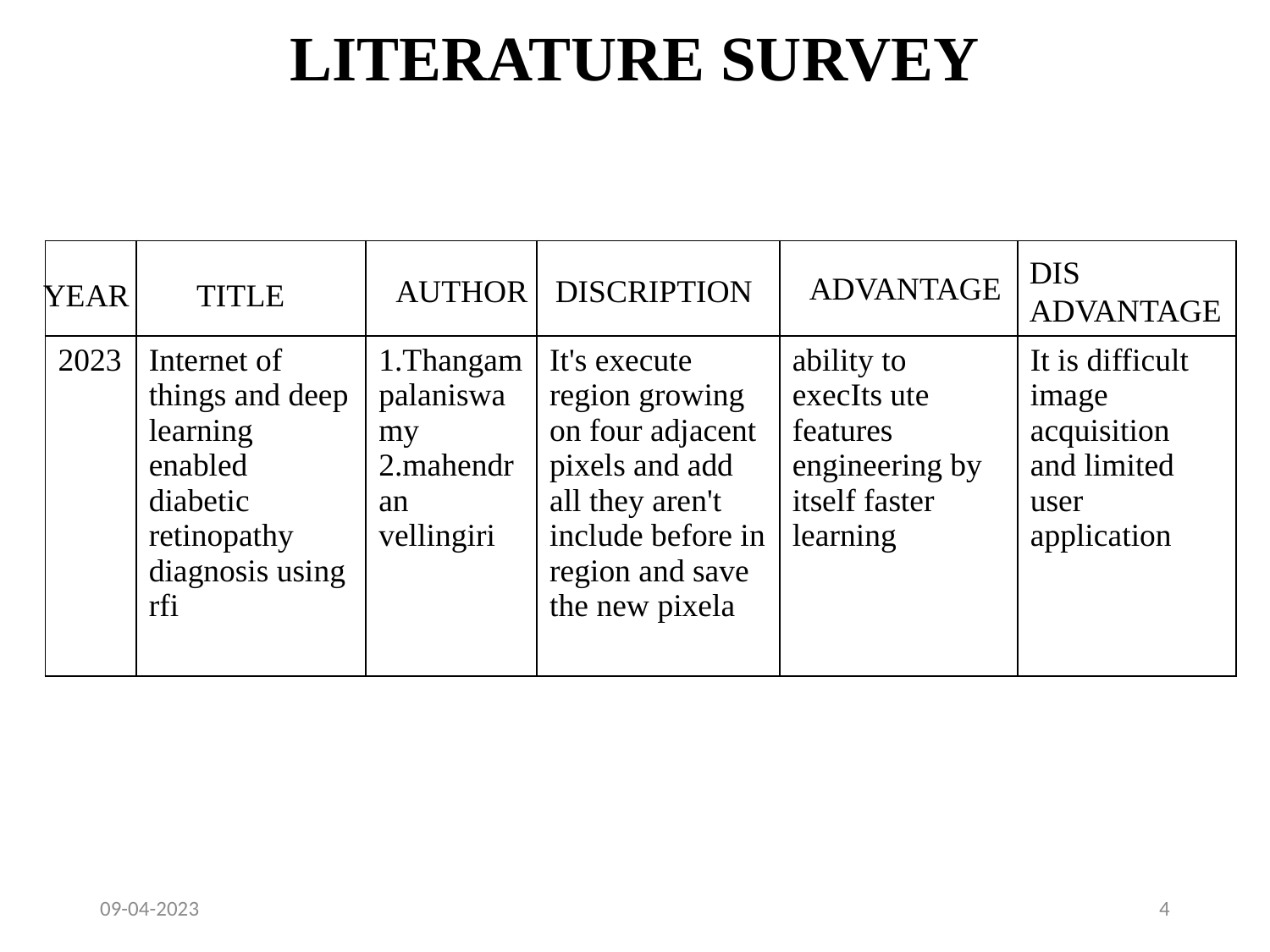

# LITERATURE SURVEY
|  |  |  |  |  |  |
| --- | --- | --- | --- | --- | --- |
| 2023 | Internet of things and deep learning enabled diabetic retinopathy diagnosis using rfi | 1.Thangam palaniswamy 2.mahendran vellingiri | It's execute region growing on four adjacent pixels and add all they aren't include before in region and save the new pixela | ability to execIts ute features engineering by itself faster learning | It is difficult image acquisition and limited user application |
DIS
ADVANTAGE
ADVANTAGE
AUTHOR
DISCRIPTION
YEAR
TITLE
09-04-2023
4